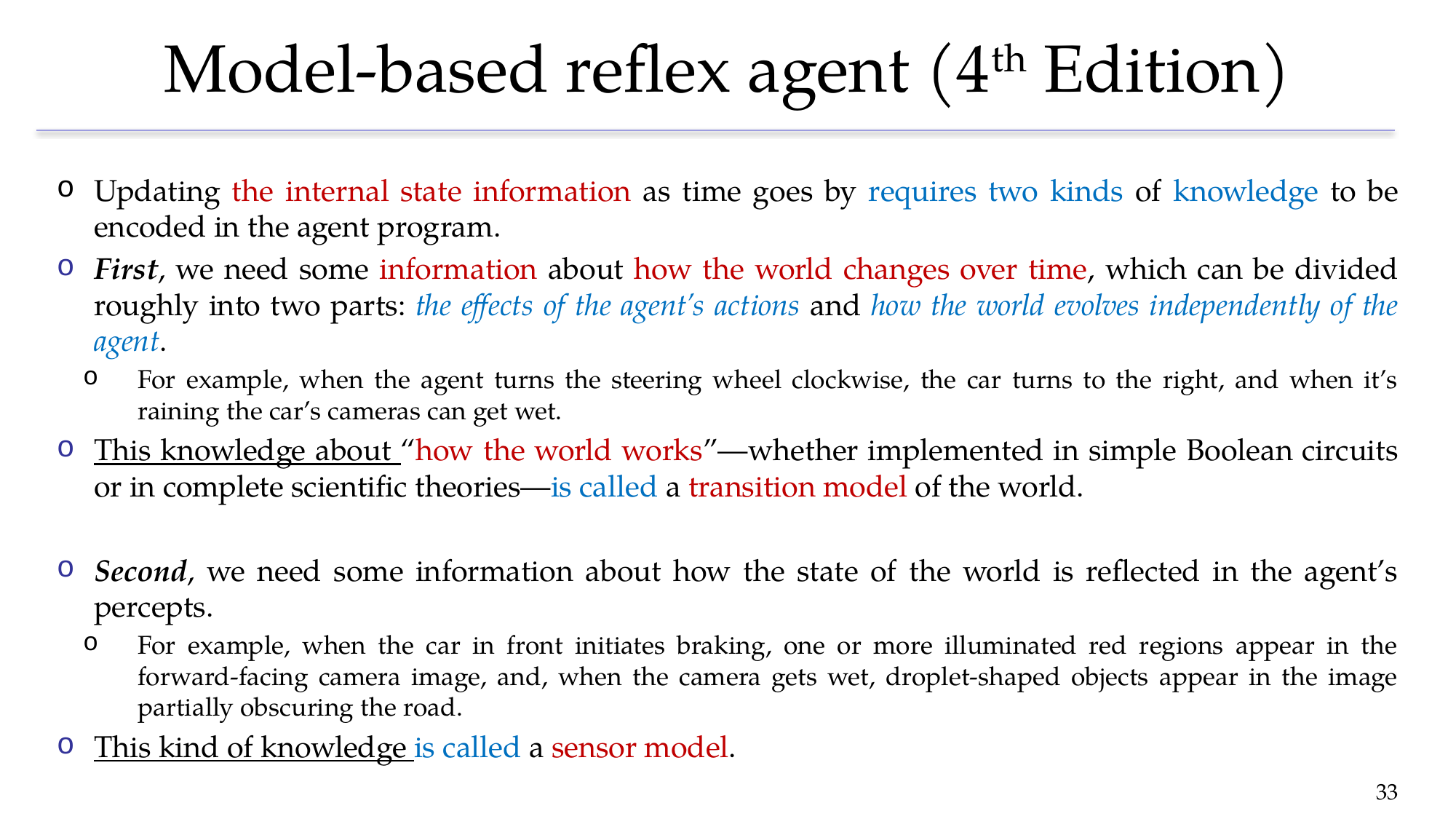

# Model-based reflex agent (4th Edition)
Updating the internal state information as time goes by requires two kinds of knowledge to be encoded in the agent program.
First, we need some information about how the world changes over time, which can be divided roughly into two parts: the effects of the agent’s actions and how the world evolves independently of the agent.
For example, when the agent turns the steering wheel clockwise, the car turns to the right, and when it’s raining the car’s cameras can get wet.
This knowledge about “how the world works”—whether implemented in simple Boolean circuits or in complete scientific theories—is called a transition model of the world.

Second, we need some information about how the state of the world is reflected in the agent’s percepts.
For example, when the car in front initiates braking, one or more illuminated red regions appear in the forward-facing camera image, and, when the camera gets wet, droplet-shaped objects appear in the image partially obscuring the road.
This kind of knowledge is called a sensor model.
33